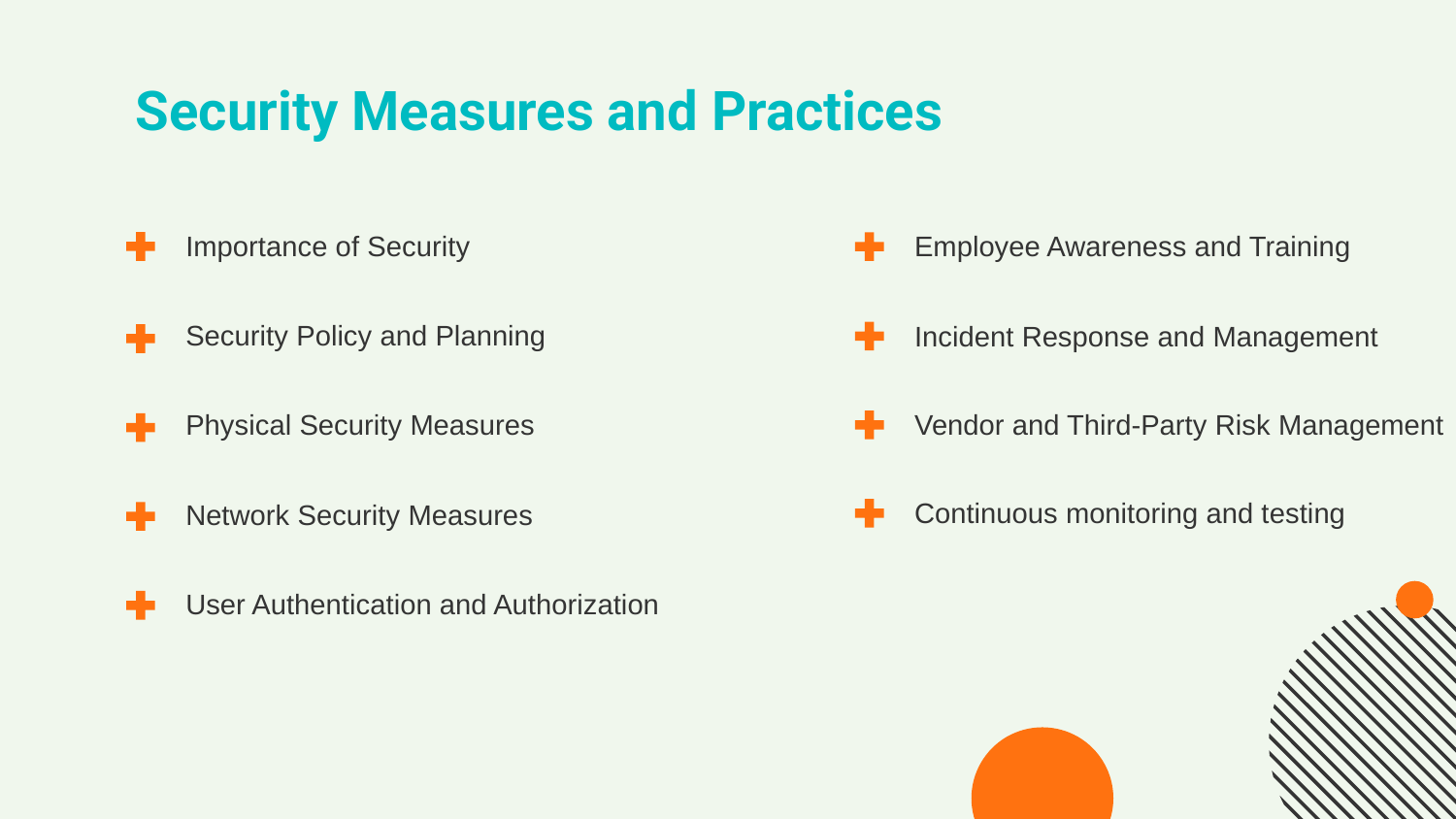

# Security Measures and Practices
Importance of Security
Employee Awareness and Training

Security Policy and Planning
Incident Response and Management

Vendor and Third-Party Risk Management
Physical Security Measures

Continuous monitoring and testing
Network Security Measures

User Authentication and Authorization